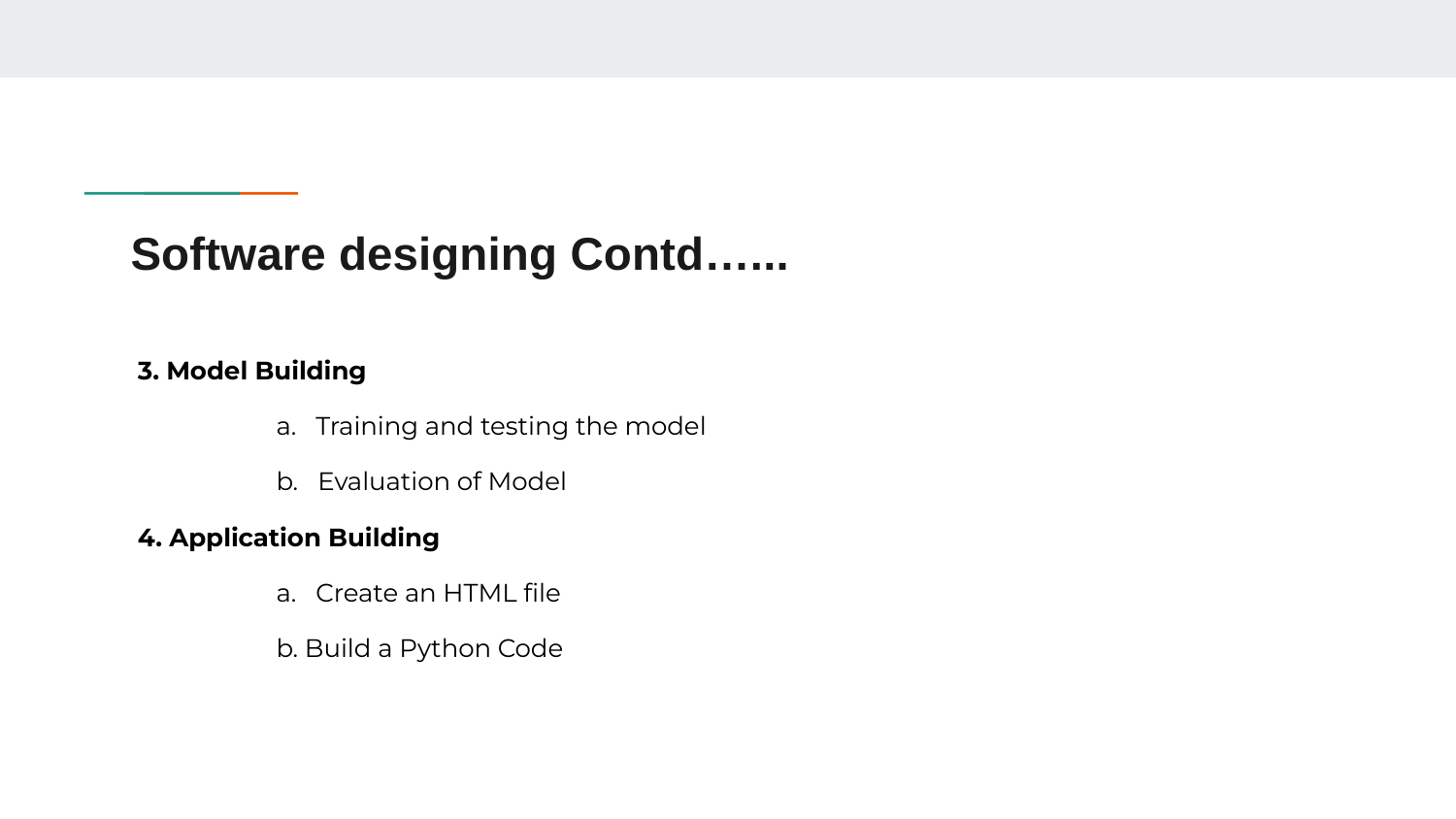

# Software designing Contd…...
 3. Model Building
a.   Training and testing the model
b.   Evaluation of Model
 4. Application Building
a.   Create an HTML file
b. Build a Python Code